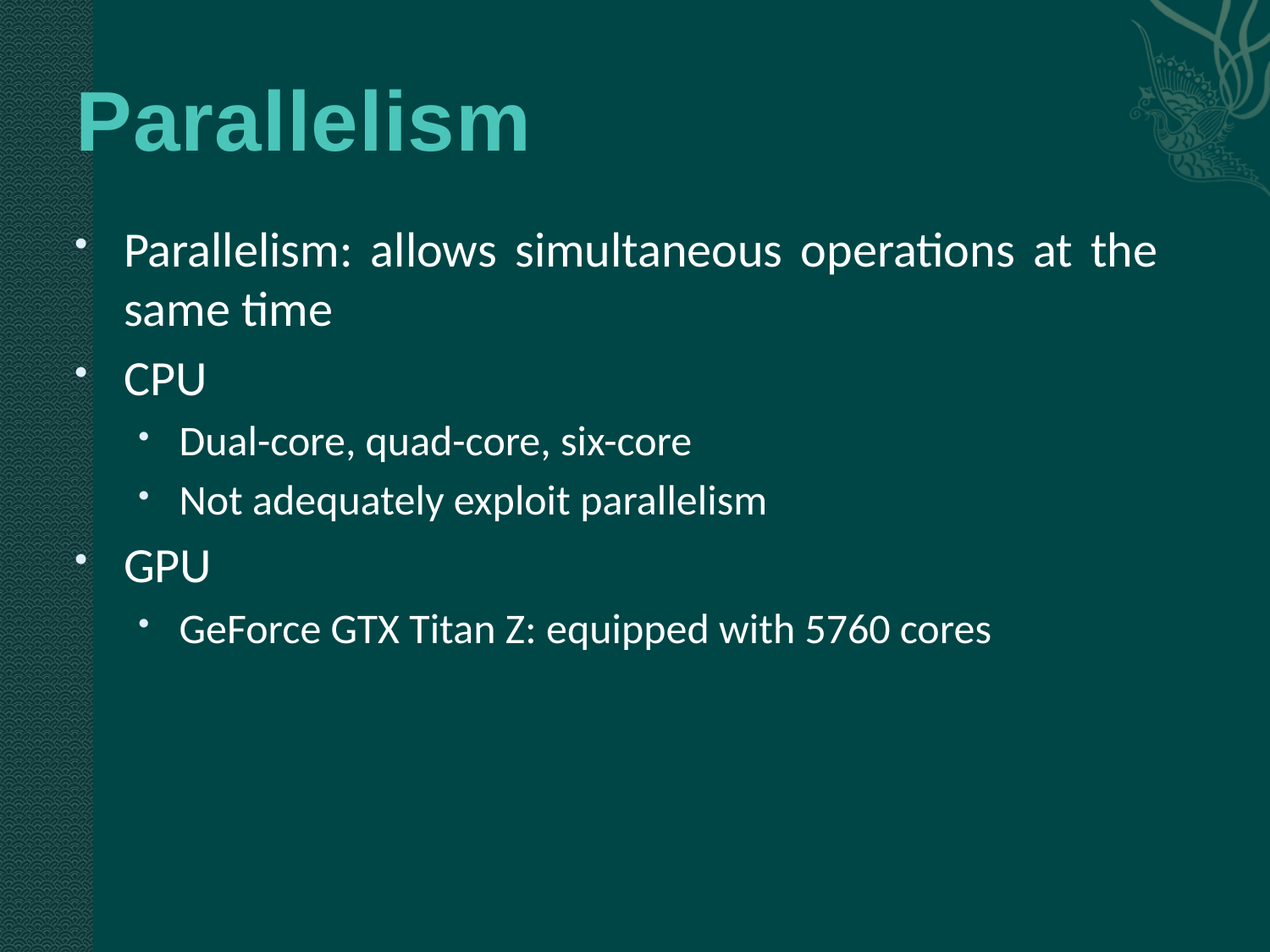

# Parallelism
Parallelism: allows simultaneous operations at the same time
CPU
Dual-core, quad-core, six-core
Not adequately exploit parallelism
GPU
GeForce GTX Titan Z: equipped with 5760 cores